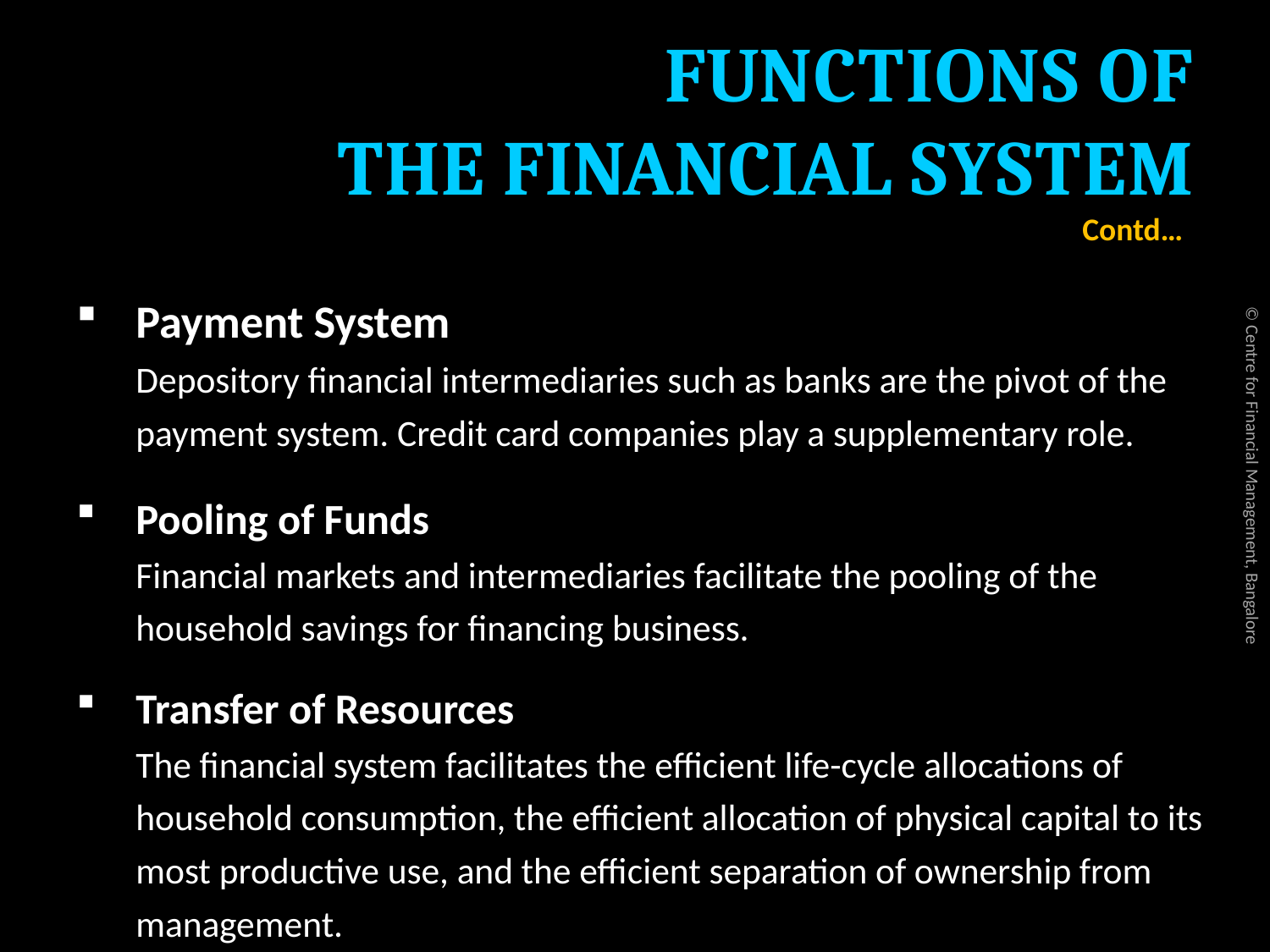

# FUNCTIONS OF THE FINANCIAL SYSTEM
Contd…
Payment System
Depository financial intermediaries such as banks are the pivot of the payment system. Credit card companies play a supplementary role.
Pooling of Funds
Financial markets and intermediaries facilitate the pooling of the household savings for financing business.
Transfer of Resources
The financial system facilitates the efficient life-cycle allocations of household consumption, the efficient allocation of physical capital to its most productive use, and the efficient separation of ownership from management.